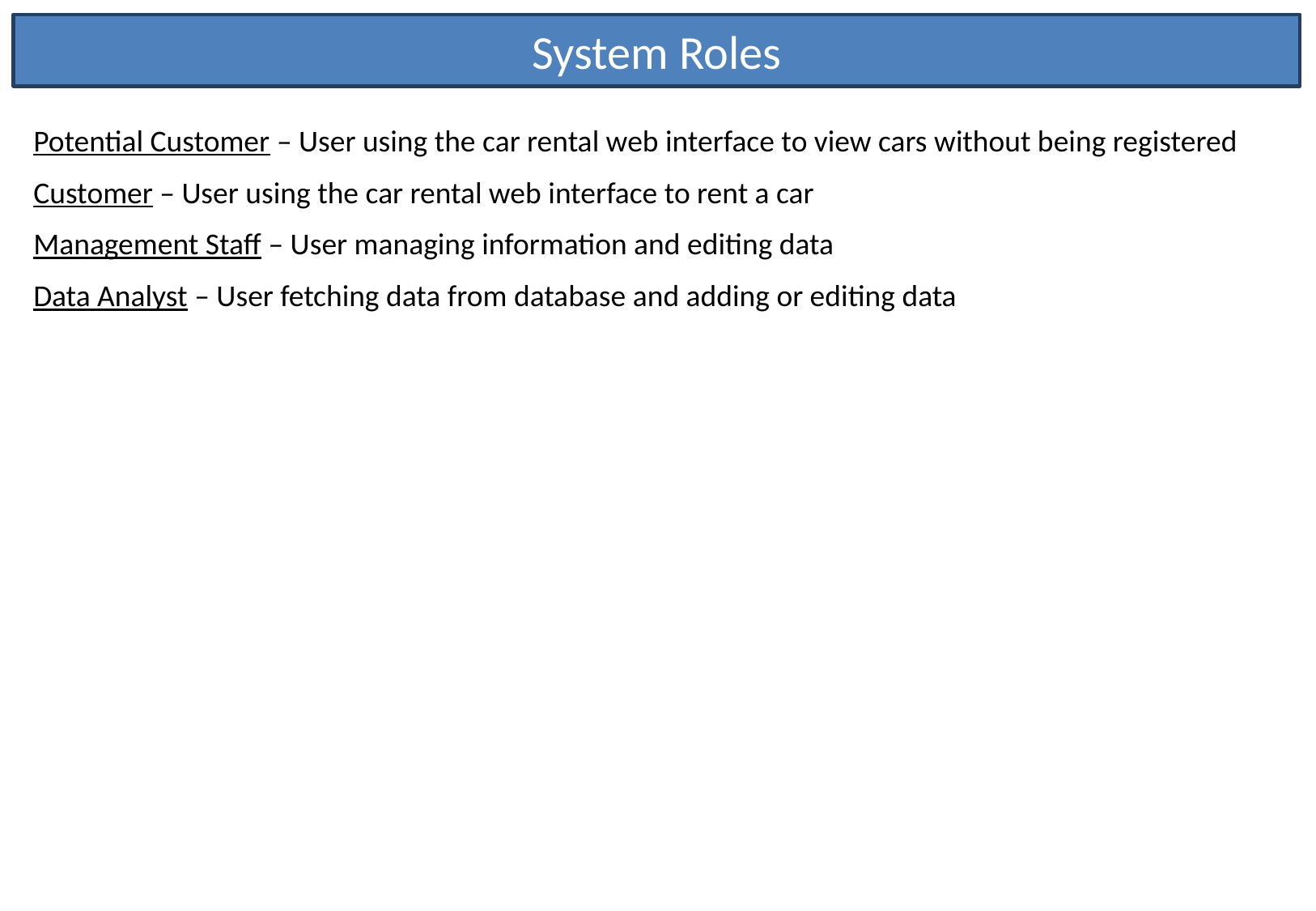

System Roles
Potential Customer – User using the car rental web interface to view cars without being registered
Customer – User using the car rental web interface to rent a car
Management Staff – User managing information and editing data
Data Analyst – User fetching data from database and adding or editing data